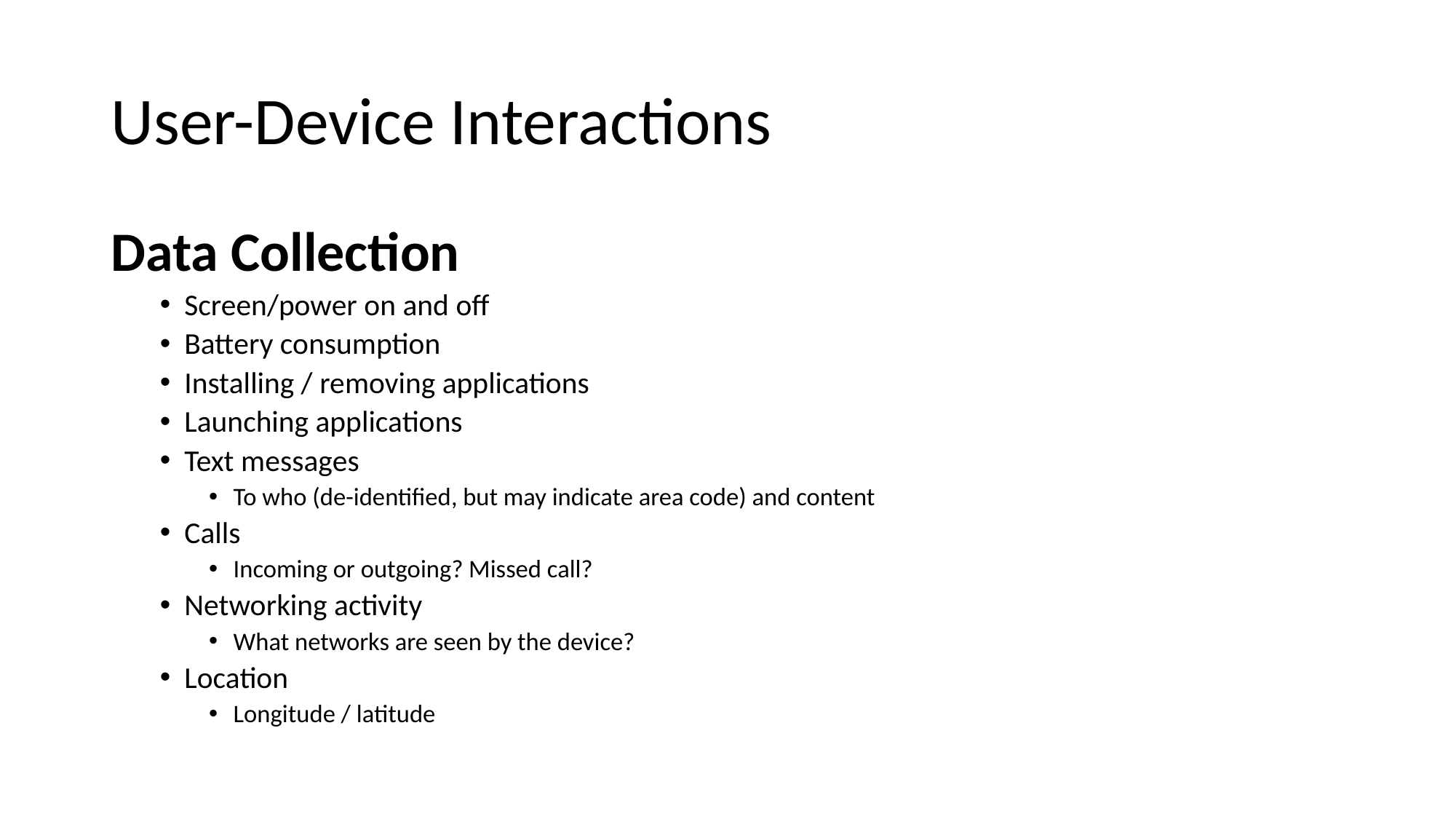

# User-Device Interactions
Data Collection
Screen/power on and off
Battery consumption
Installing / removing applications
Launching applications
Text messages
To who (de-identified, but may indicate area code) and content
Calls
Incoming or outgoing? Missed call?
Networking activity
What networks are seen by the device?
Location
Longitude / latitude